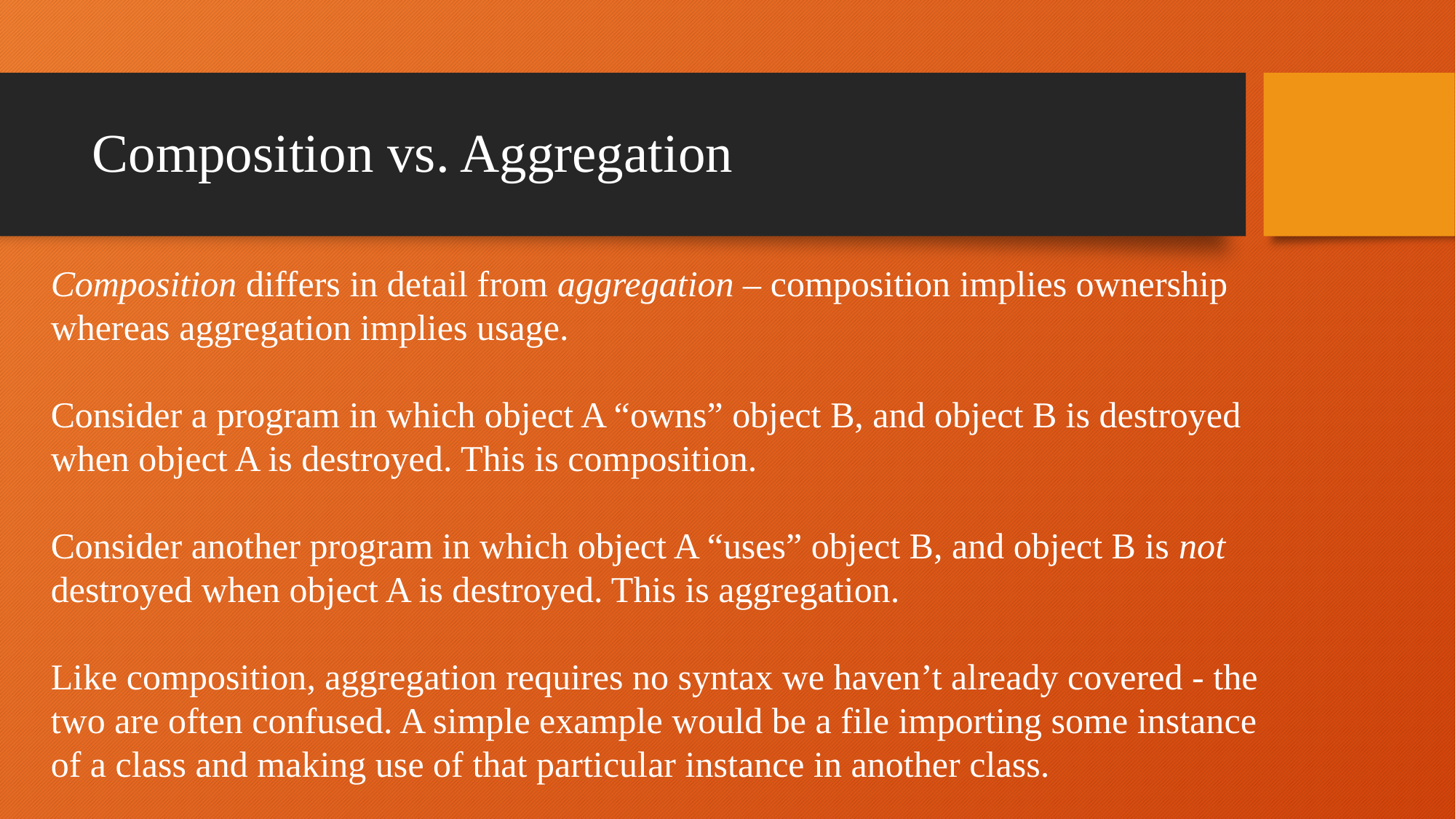

# Composition vs. Aggregation
Composition differs in detail from aggregation – composition implies ownership whereas aggregation implies usage.

Consider a program in which object A “owns” object B, and object B is destroyed when object A is destroyed. This is composition.

Consider another program in which object A “uses” object B, and object B is not destroyed when object A is destroyed. This is aggregation.

Like composition, aggregation requires no syntax we haven’t already covered - the two are often confused. A simple example would be a file importing some instance of a class and making use of that particular instance in another class.